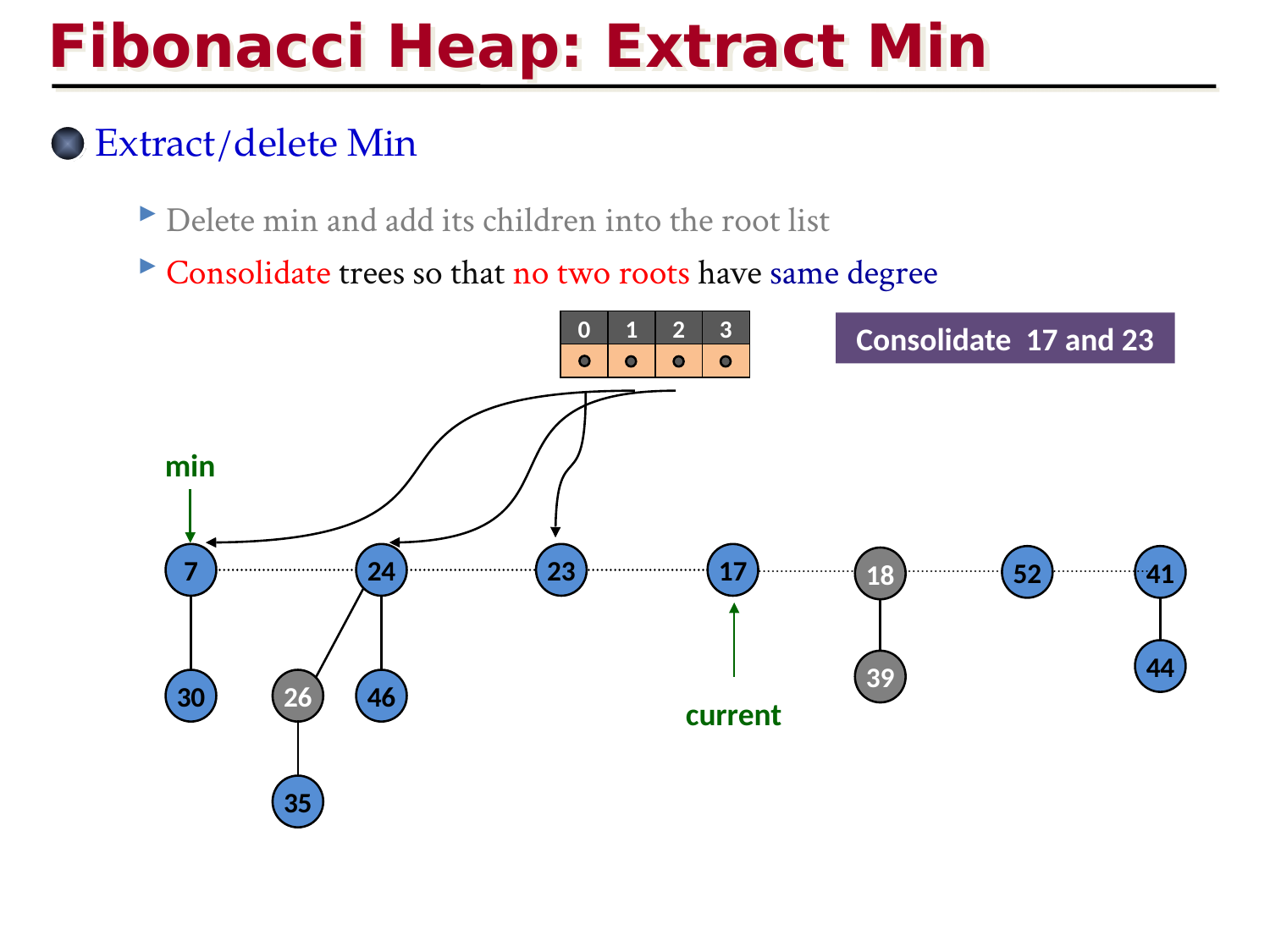

Fibonacci Heap: Extract Min

Extract/delete Min

 Delete min and add its children into the root list
 Consolidate trees so that no two roots have same degree
0
1
2
3
Consolidate  17 and 23

min
7
24
23
17
52
41
18
44
39
30
26
46
current
35